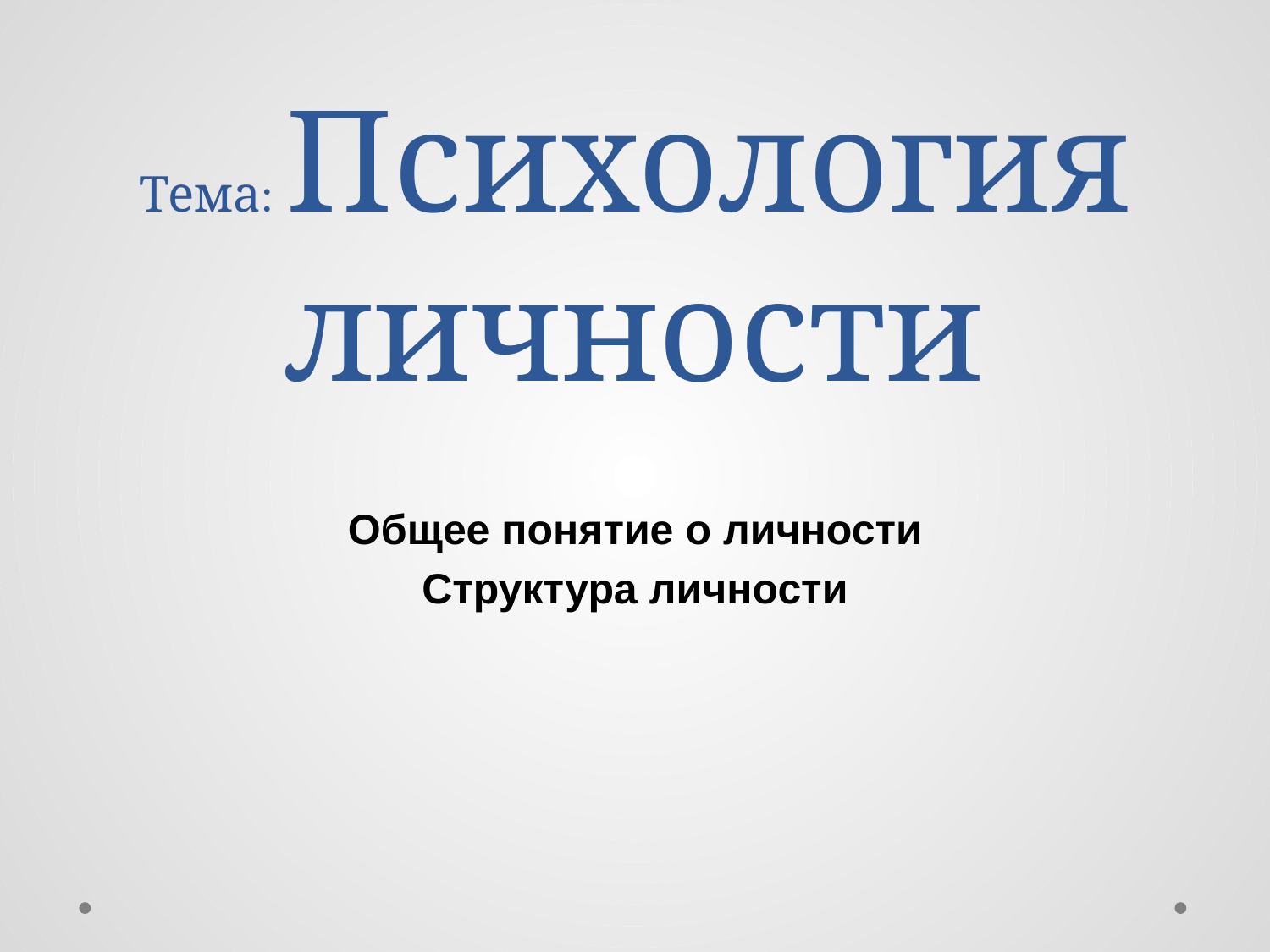

# Тема: Психология личности
Общее понятие о личности
Структура личности